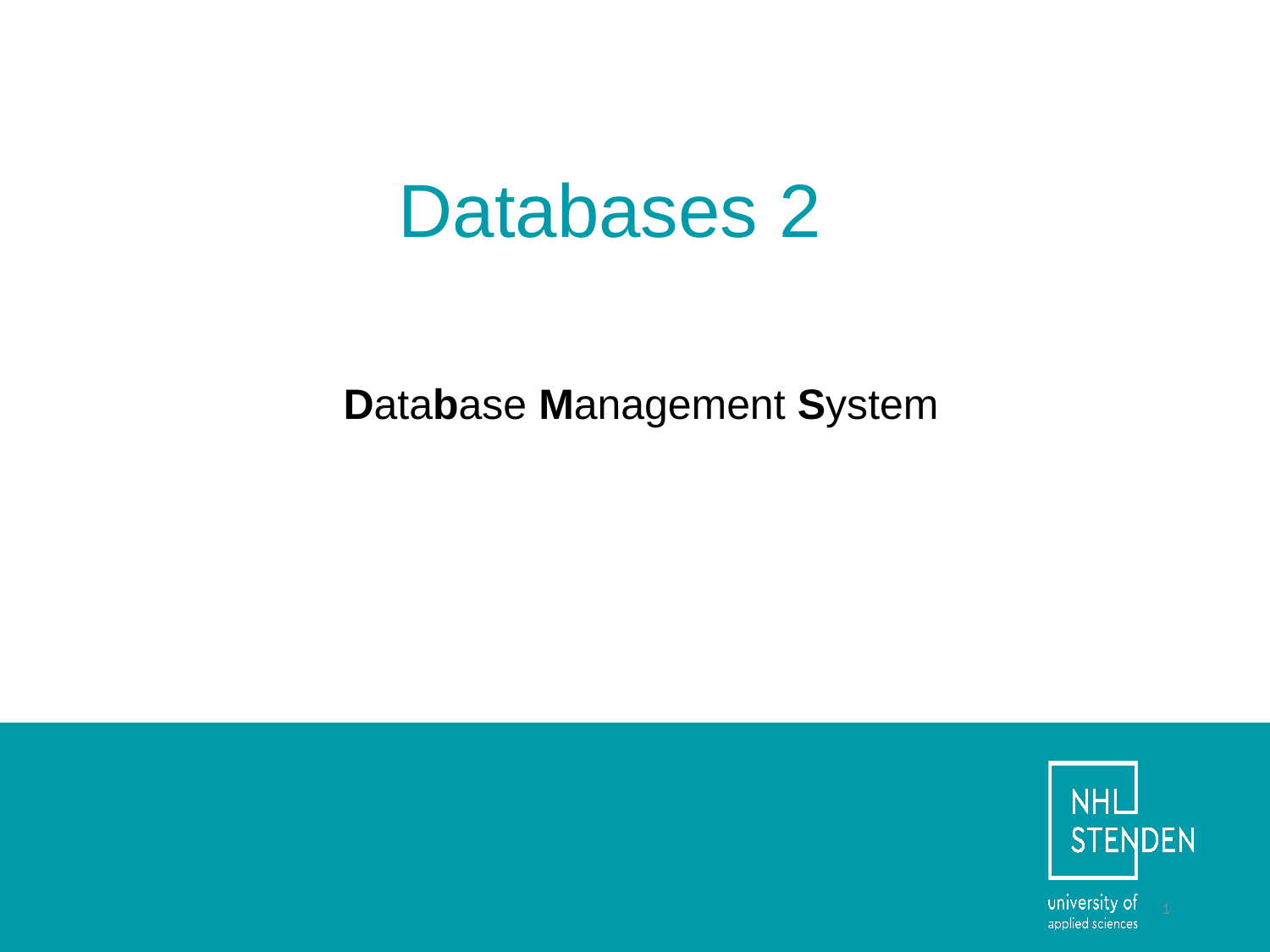

# Databases 2
Database Management System
1